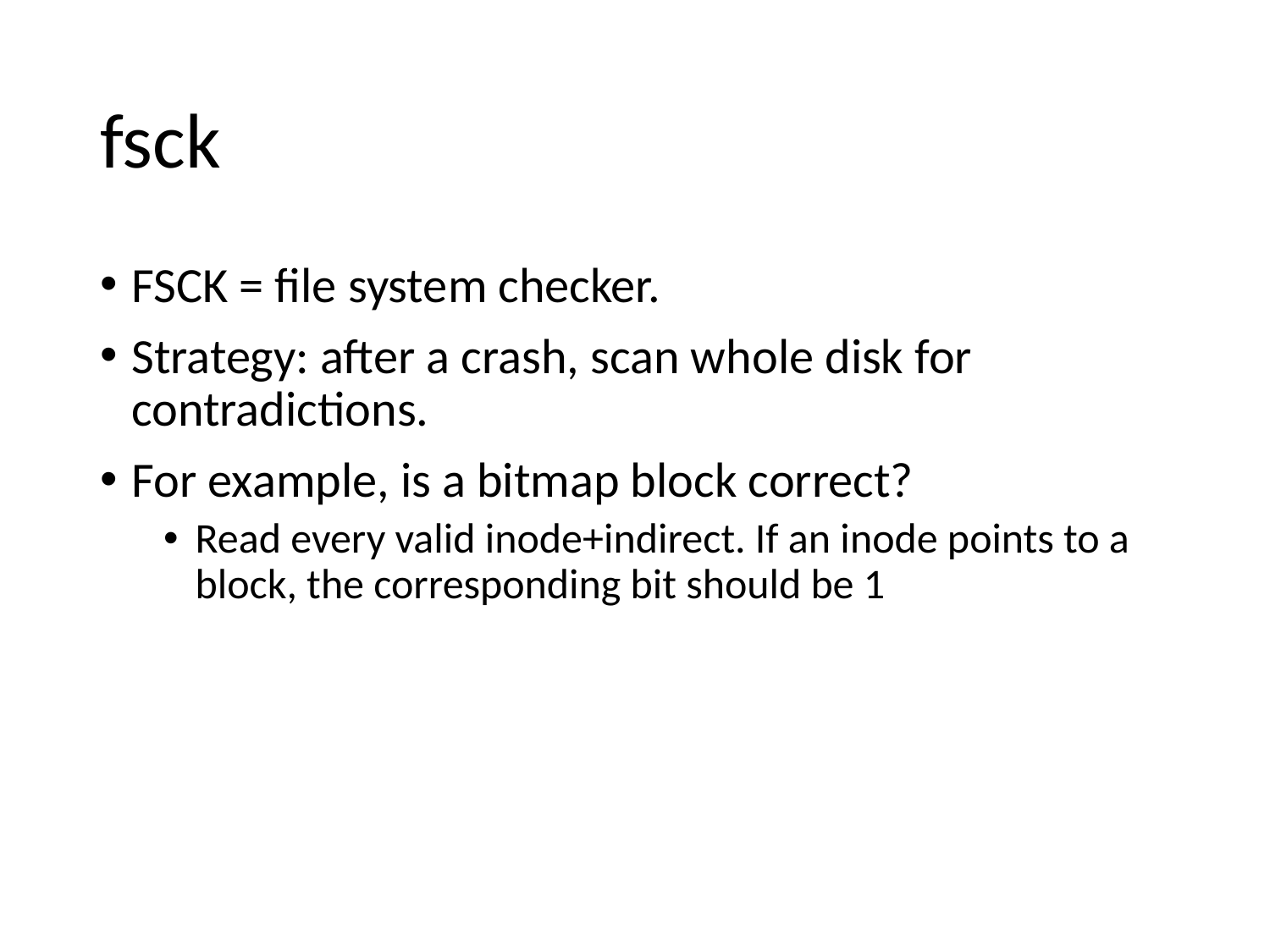

# fsck
FSCK = file system checker.
Strategy: after a crash, scan whole disk for contradictions.
For example, is a bitmap block correct?
Read every valid inode+indirect. If an inode points to a block, the corresponding bit should be 1